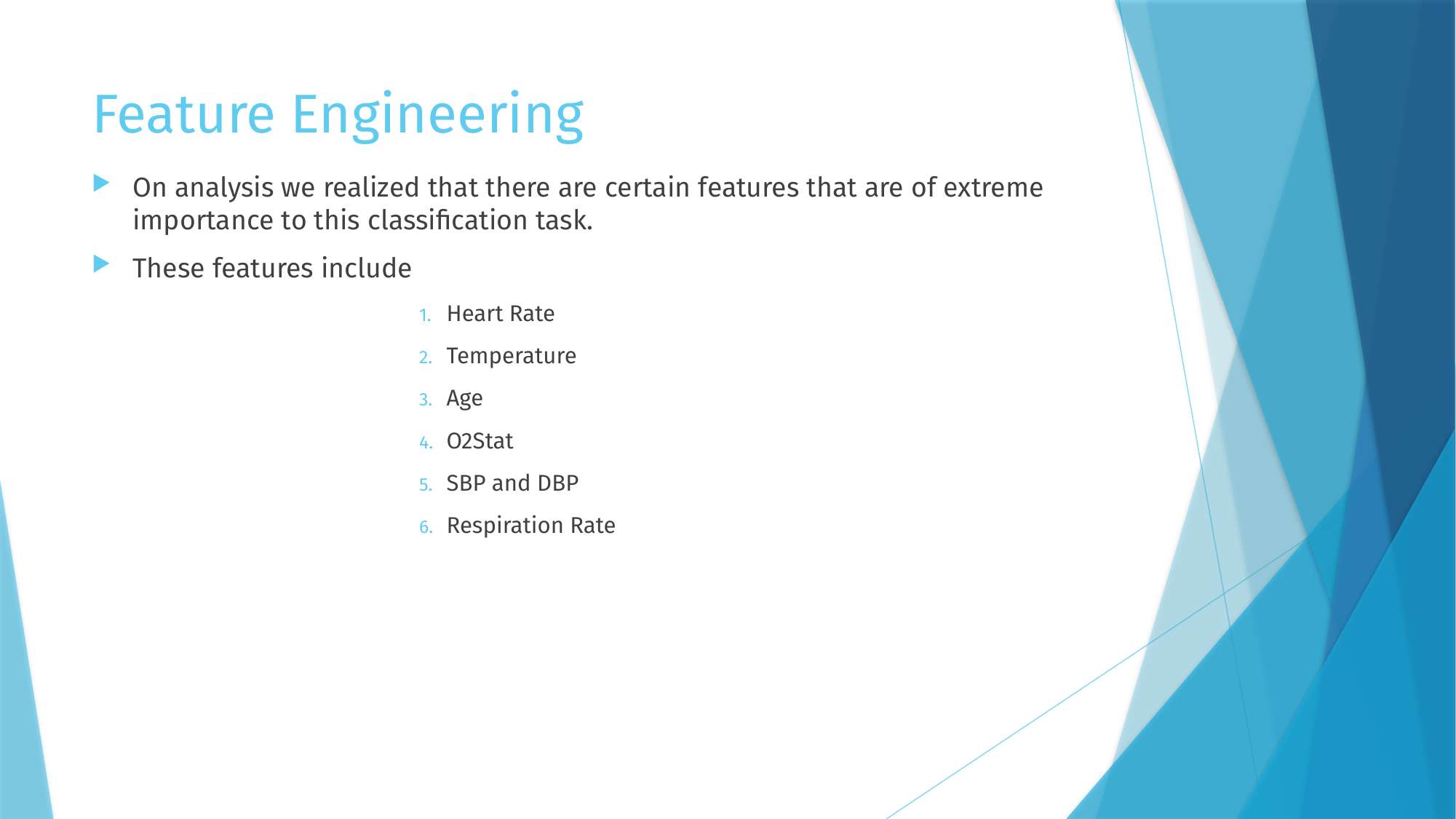

# Feature Engineering
On analysis we realized that there are certain features that are of extreme importance to this classification task.
These features include
Heart Rate
Temperature
Age
O2Stat
SBP and DBP
Respiration Rate